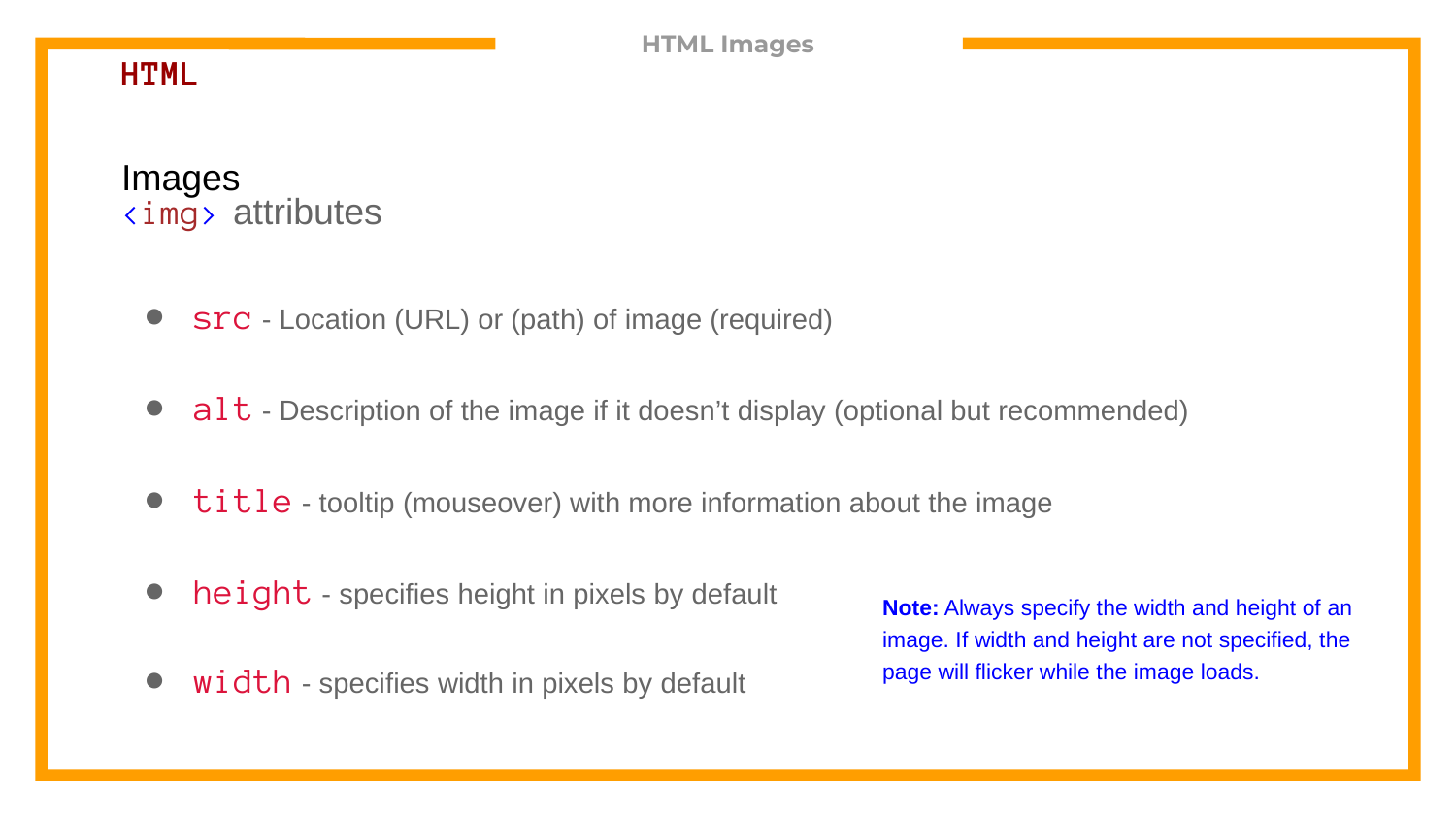

# HTML Images
HTML

Images
<img> attributes

src - Location (URL) or (path) of image (required)

alt - Description of the image if it doesn’t display (optional but recommended)

title - tooltip (mouseover) with more information about the image

height - specifies height in pixels by default

width - specifies width in pixels by default
Note: Always specify the width and height of an image. If width and height are not specified, the page will flicker while the image loads.